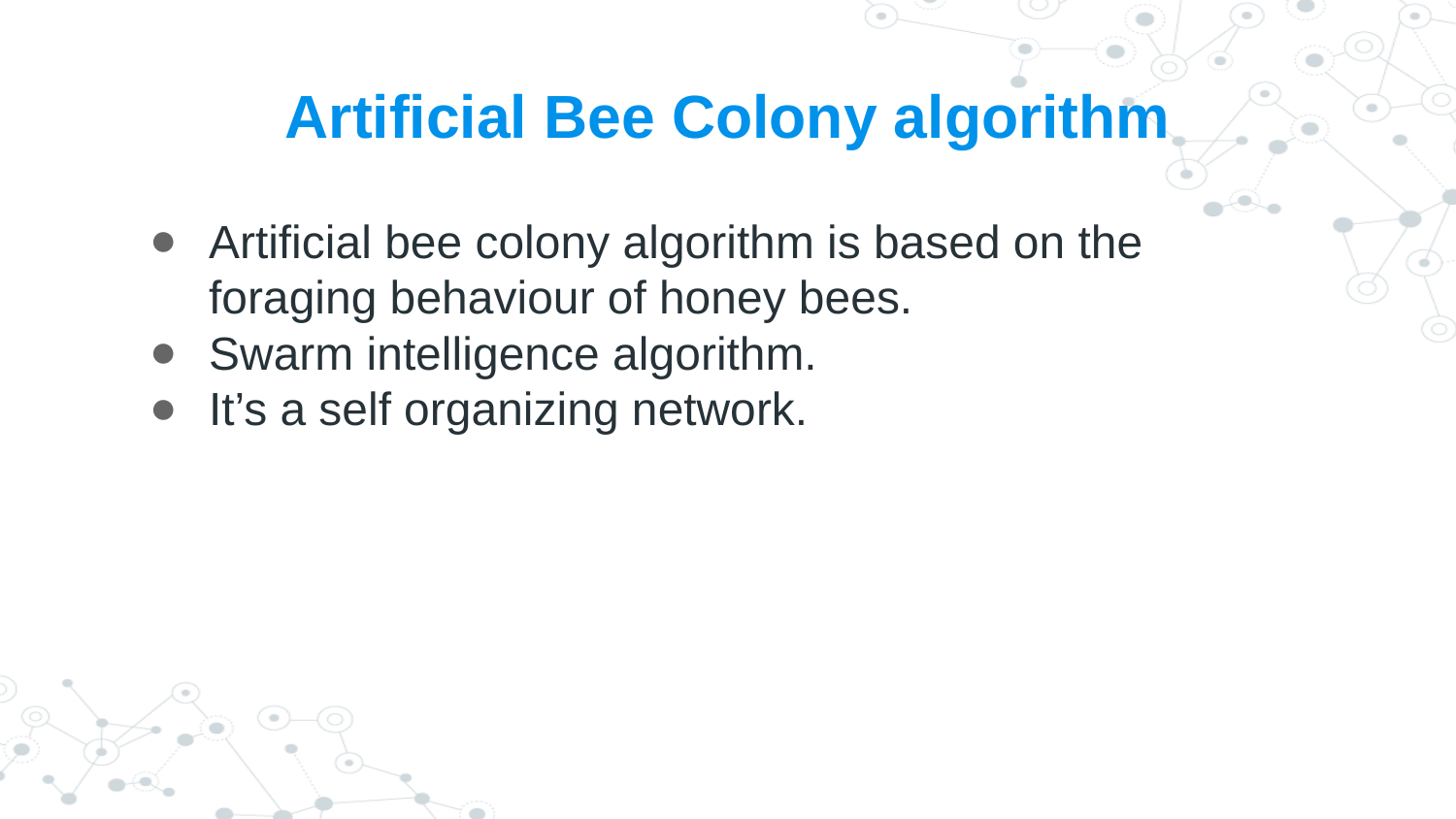

# Artificial Bee Colony algorithm
Artificial bee colony algorithm is based on the foraging behaviour of honey bees.
Swarm intelligence algorithm.
It’s a self organizing network.